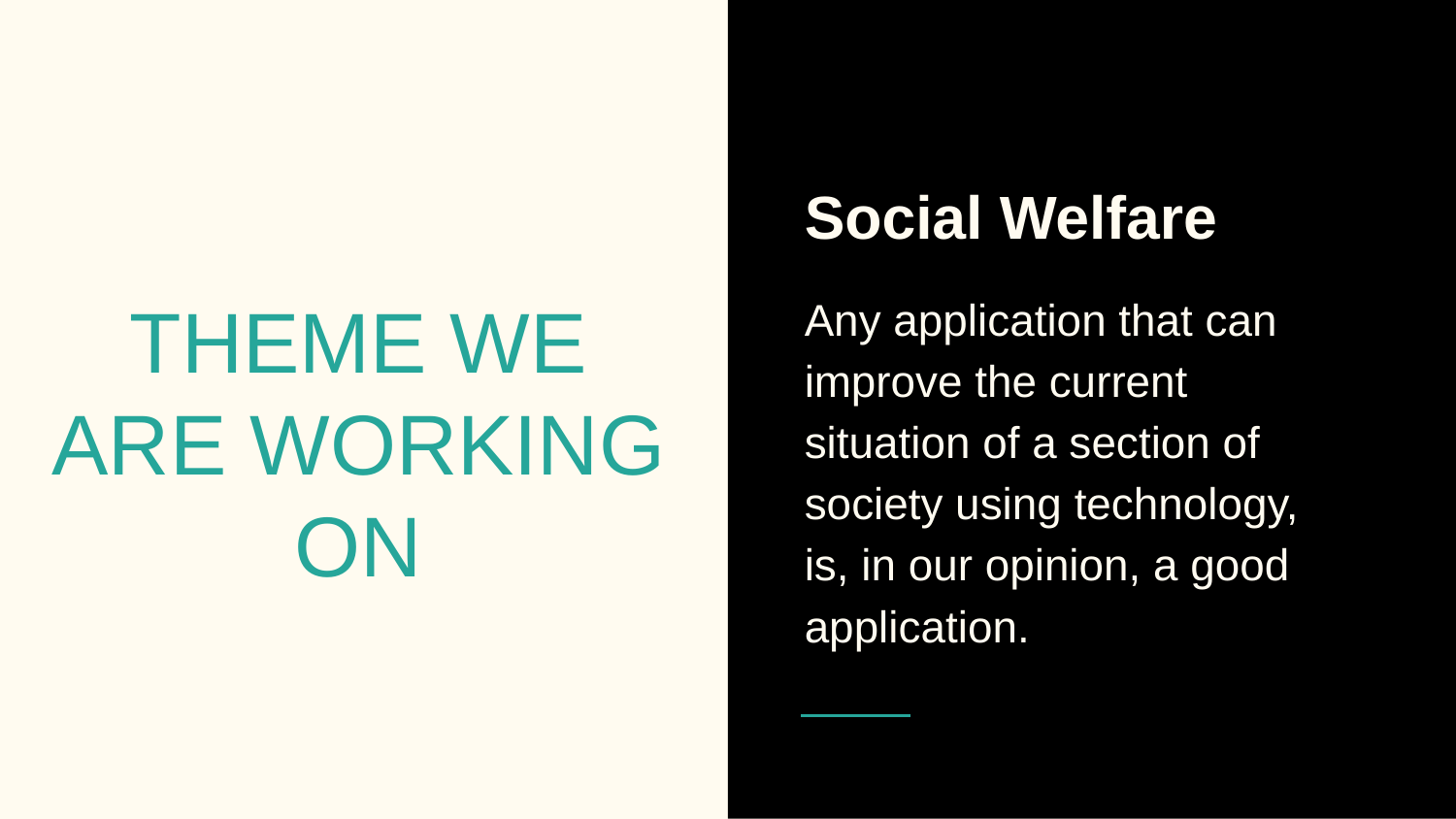

Social Welfare
Any application that can improve the current situation of a section of society using technology, is, in our opinion, a good application.
# THEME WE ARE WORKING ON